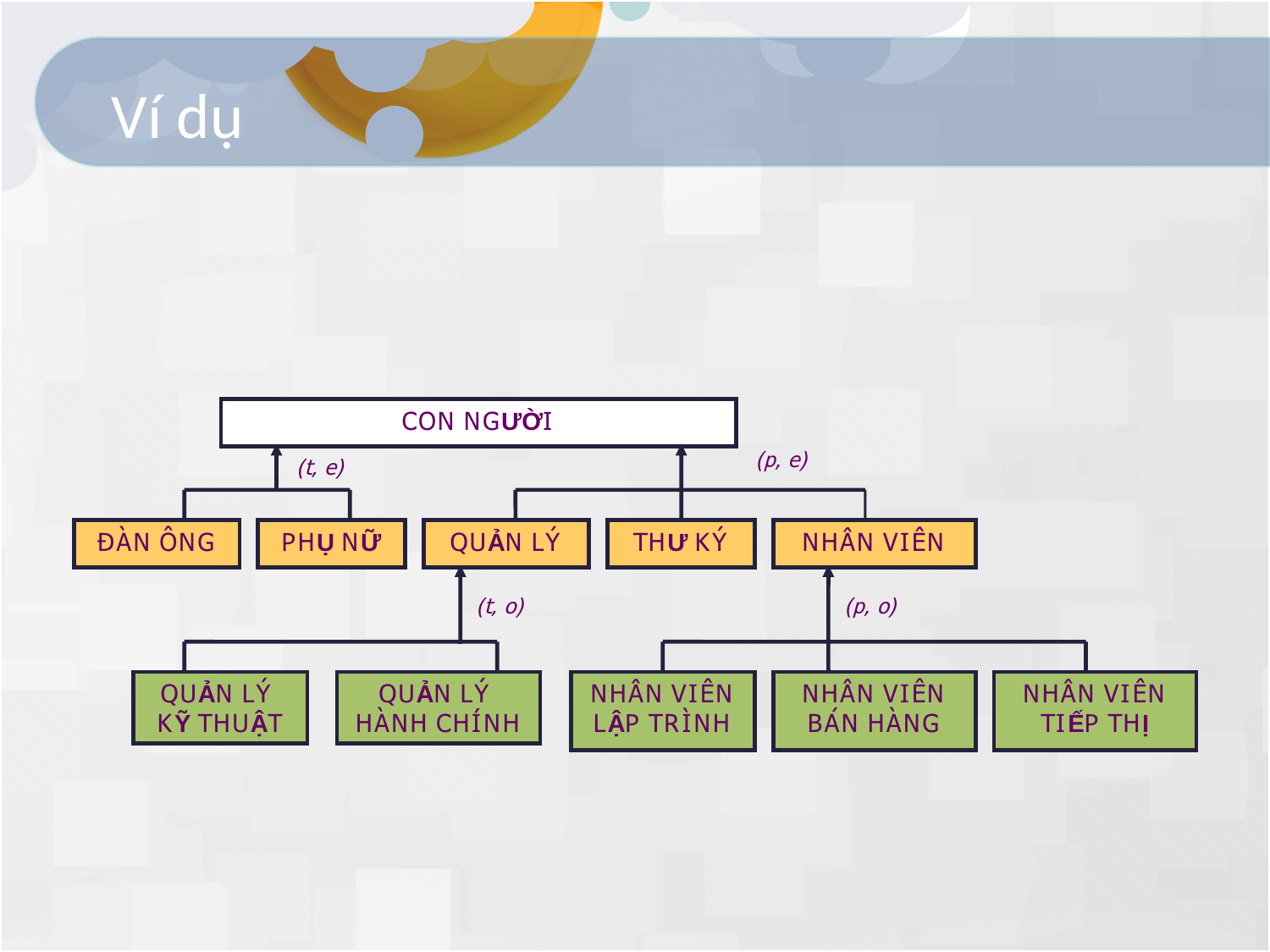

# Ví dụ

CON NGƯỜI

ĐÀN ÔNG
PHỤ NỮ
QUẢN LÝ
THƯ KÝ
NHÂN VIÊN

QUẢN LÝ
KỸ THUẬT
QUẢN LÝ
HÀNH CHÍNH
NHÂN VIÊN
LẬP TRÌNH
NHÂN VIÊN BÁN HÀNG
NHÂN VIÊN TIẾP THỊ
(p, e)
(t, e)
(t, o)
(p, o)